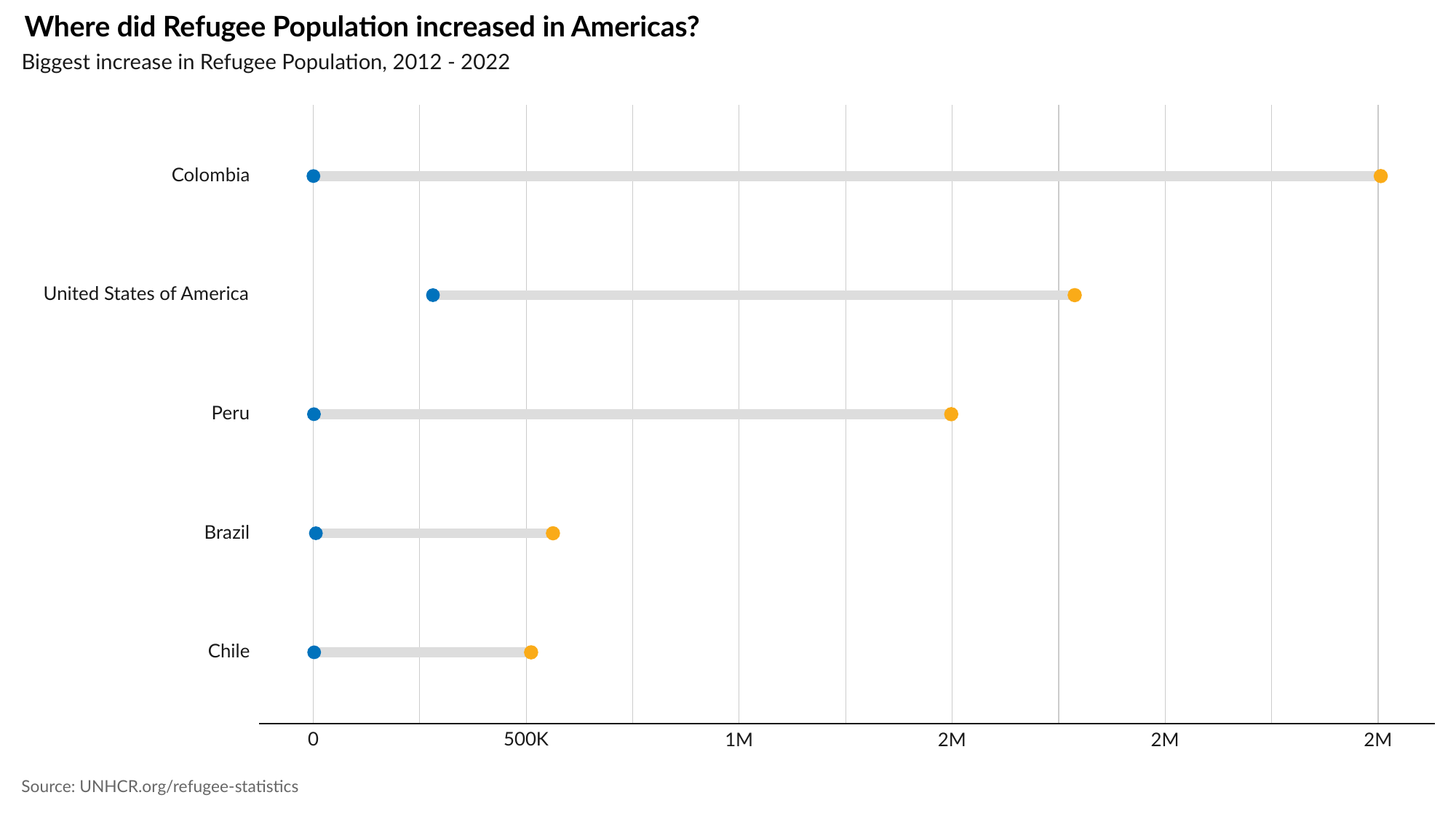

Where did Refugee Population increased in Americas?
Biggest increase in Refugee Population, 2012 - 2022

Colombia

United States of America

Peru

Brazil

Chile

500K
0
2M
2M
2M
1M
Source: UNHCR.org/refugee-statistics